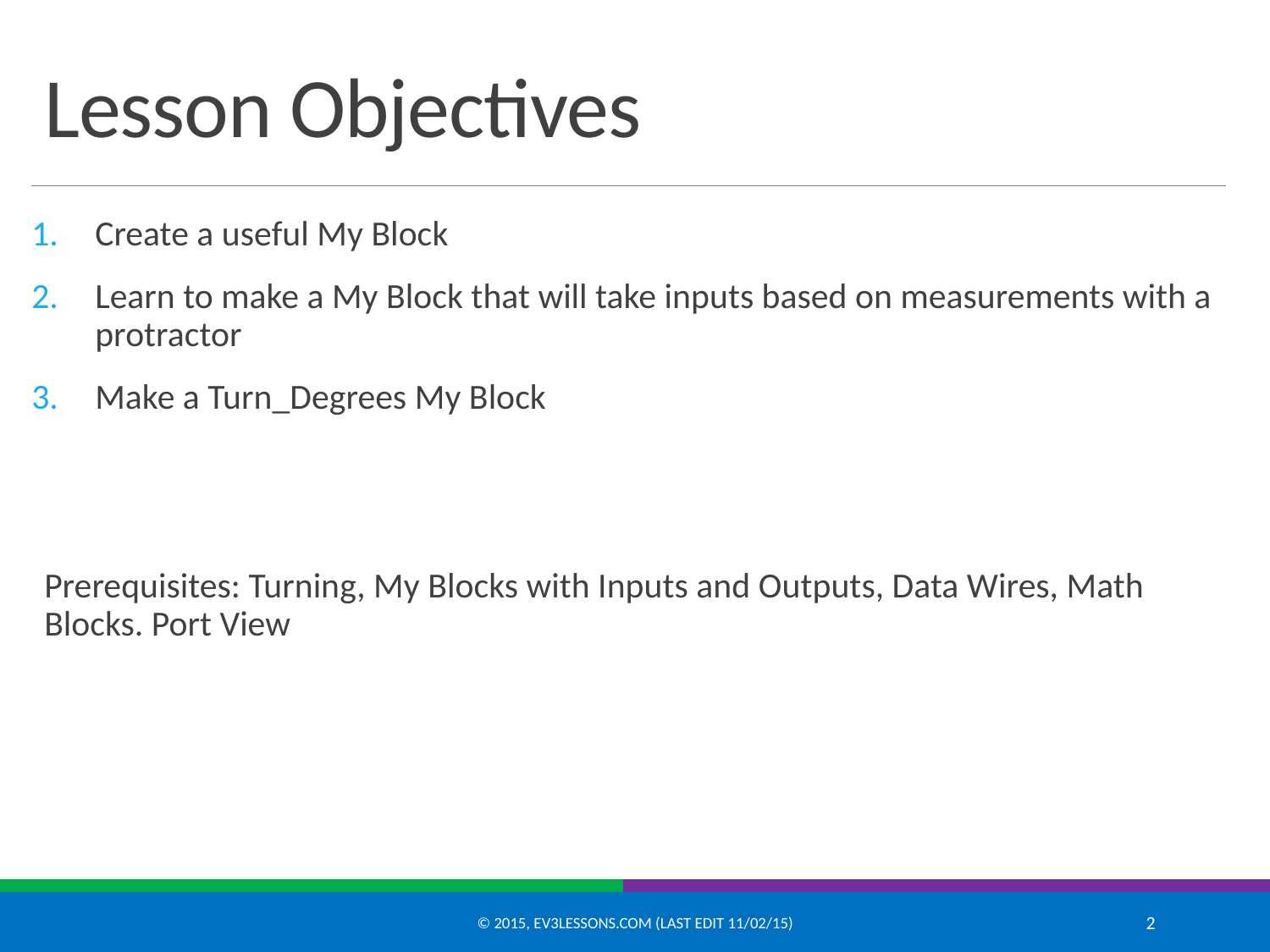

# Lesson Objectives
Create a useful My Block
Learn to make a My Block that will take inputs based on measurements with a protractor
Make a Turn_Degrees My Block

Prerequisites: Turning, My Blocks with Inputs and Outputs, Data Wires, Math Blocks. Port View
© 2015, EV3Lessons.com (last edit 11/02/15)
2